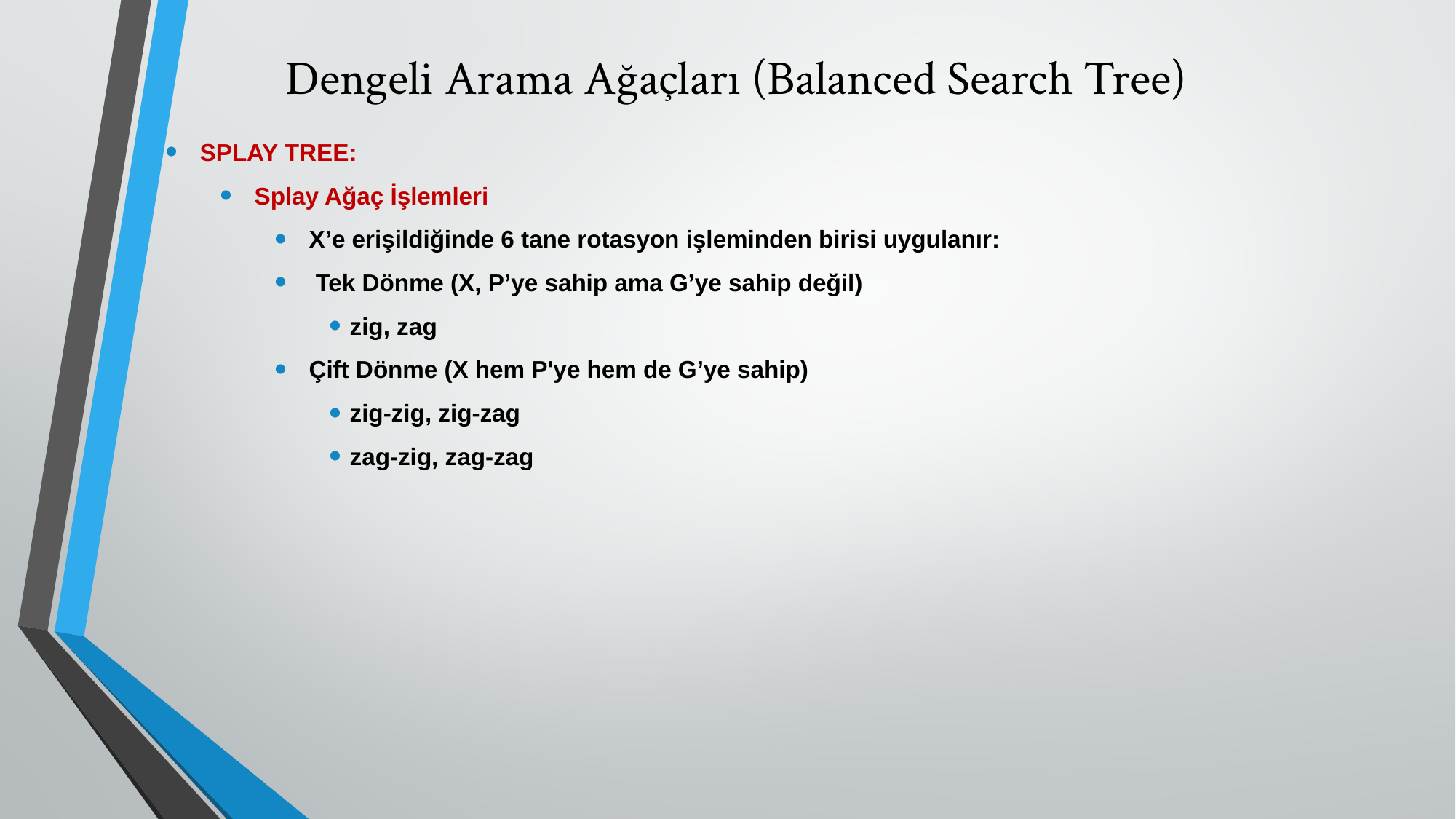

# Dengeli Arama Ağaçları (Balanced Search Tree)
SPLAY TREE:
Splay Ağaç İşlemleri
X’e erişildiğinde 6 tane rotasyon işleminden birisi uygulanır:
 Tek Dönme (X, P’ye sahip ama G’ye sahip değil)
zig, zag
Çift Dönme (X hem P'ye hem de G’ye sahip)
zig-zig, zig-zag
zag-zig, zag-zag